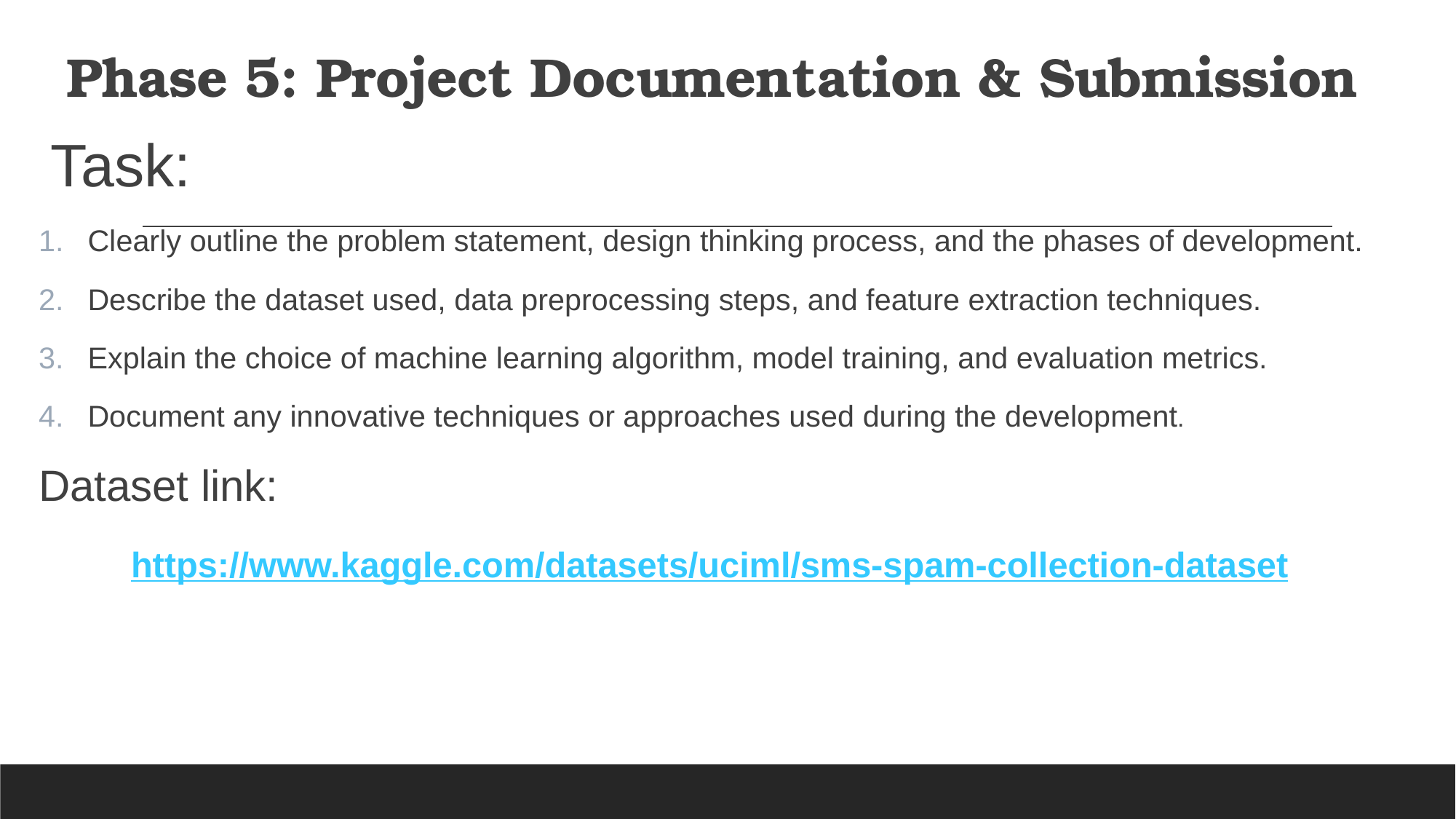

# Phase 5: Project Documentation & Submission
Task:
Clearly outline the problem statement, design thinking process, and the phases of development.
Describe the dataset used, data preprocessing steps, and feature extraction techniques.
Explain the choice of machine learning algorithm, model training, and evaluation metrics.
Document any innovative techniques or approaches used during the development.
Dataset link:
        https://www.kaggle.com/datasets/uciml/sms-spam-collection-dataset